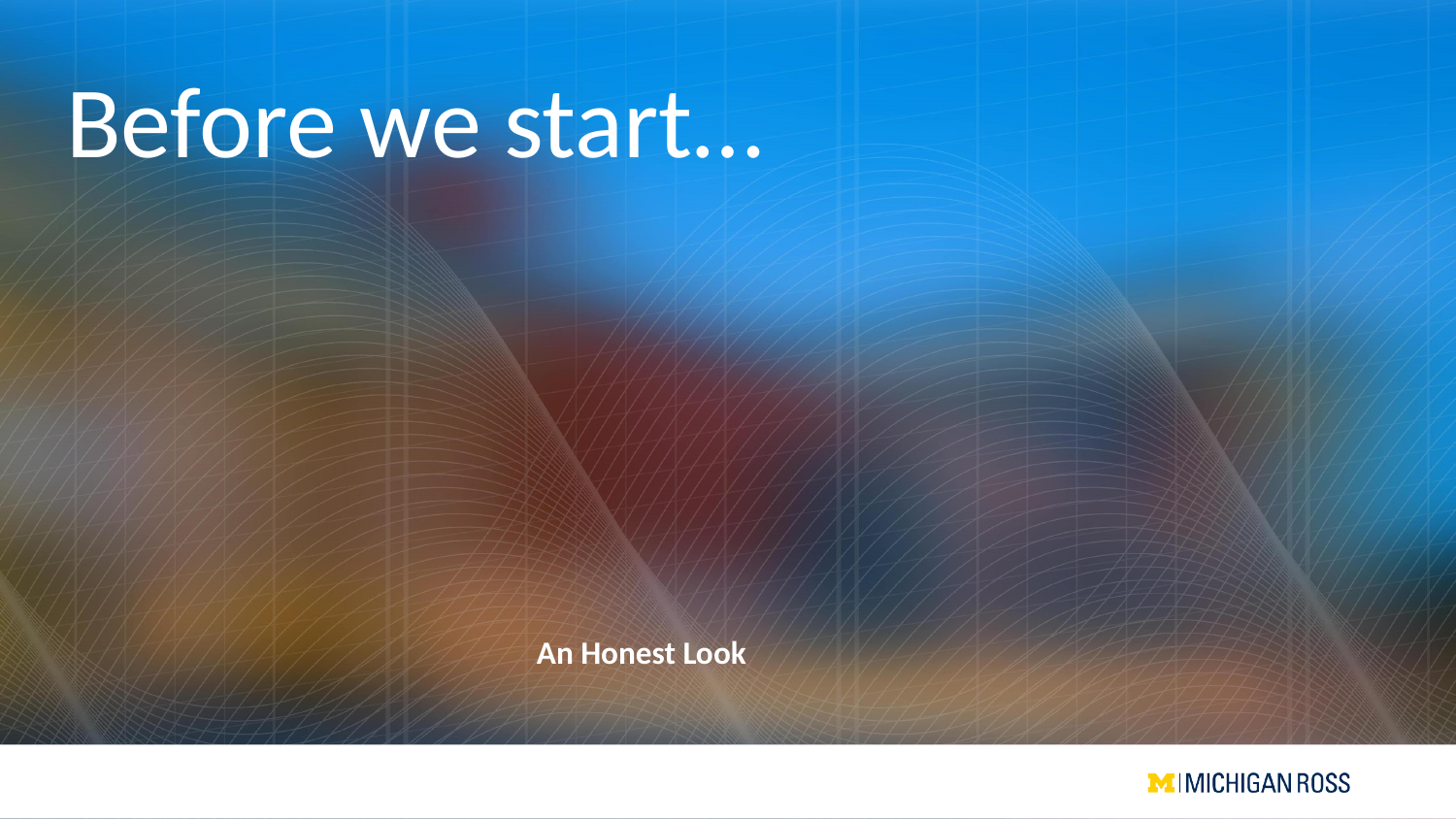

# Before we start…
An Honest Look